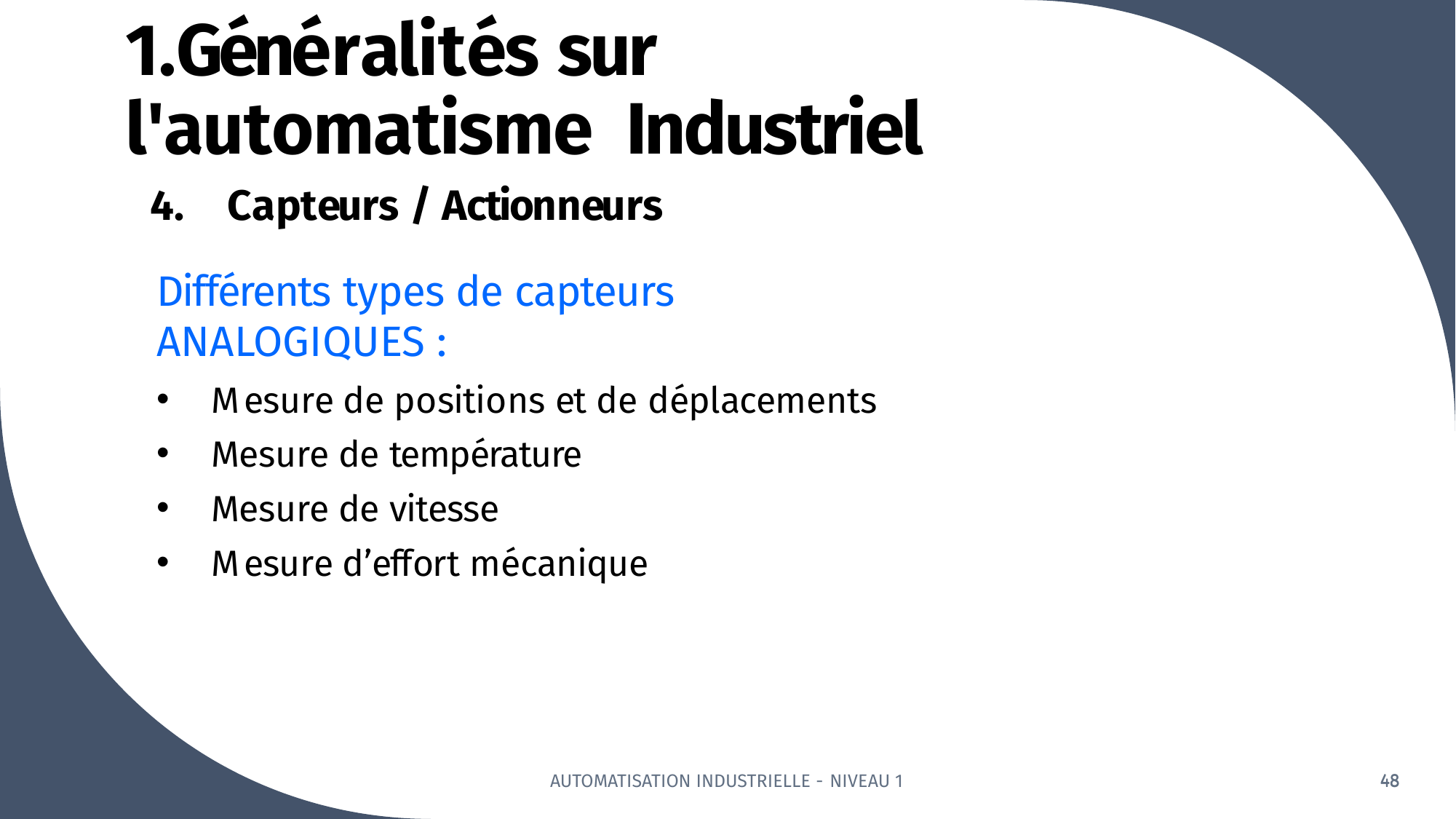

# 1.Généralités sur l'automatisme  Industriel
Capteurs / Actionneurs
Différents types de capteurs ANALOGIQUES :
Mesure de positions et de déplacements
Mesure de température
Mesure de vitesse
Mesure d’effort mécanique
AUTOMATISATION INDUSTRIELLE - NIVEAU 1
48
48